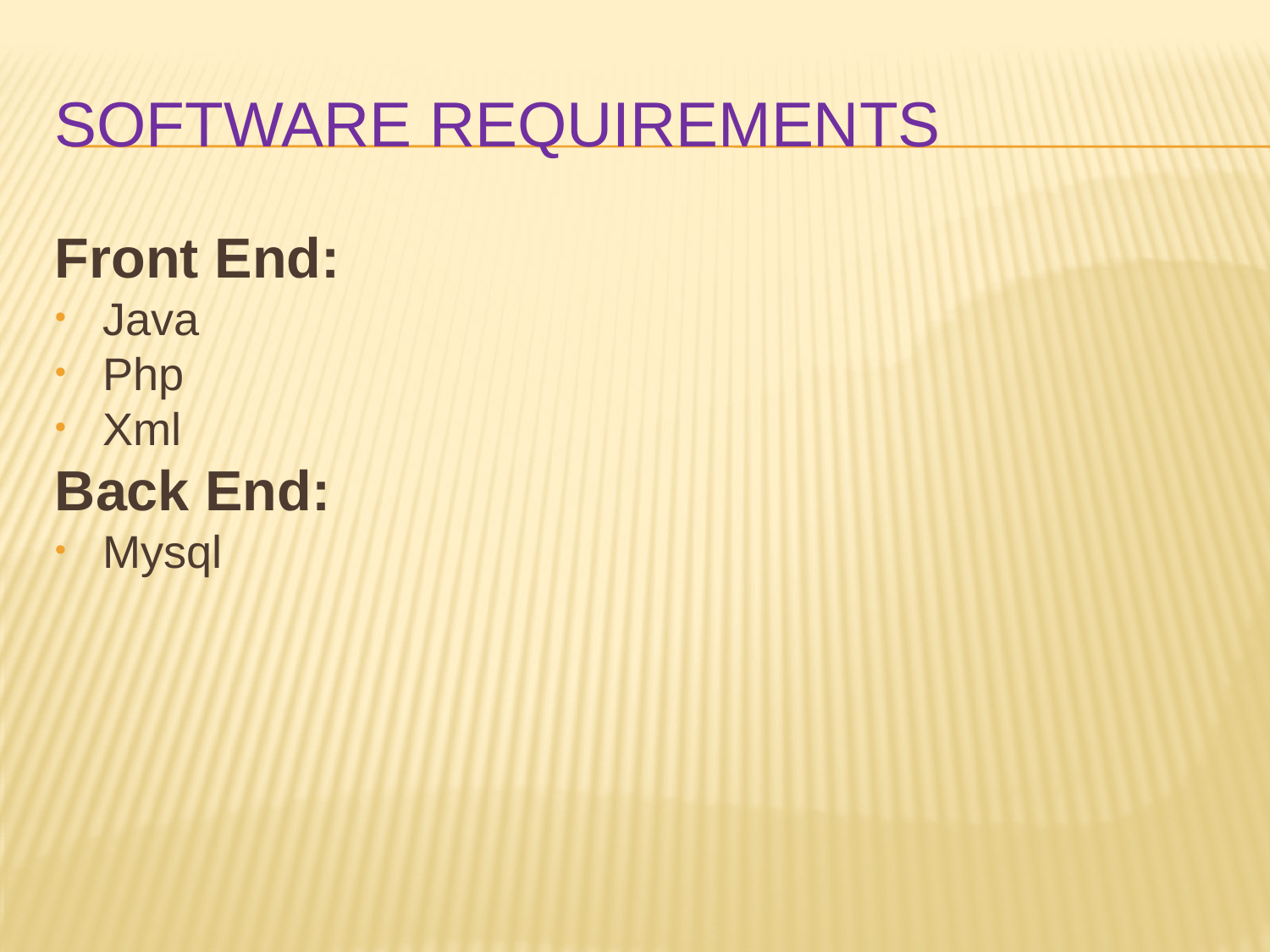

Software requirements
Front End:
Java
Php
Xml
Back End:
Mysql